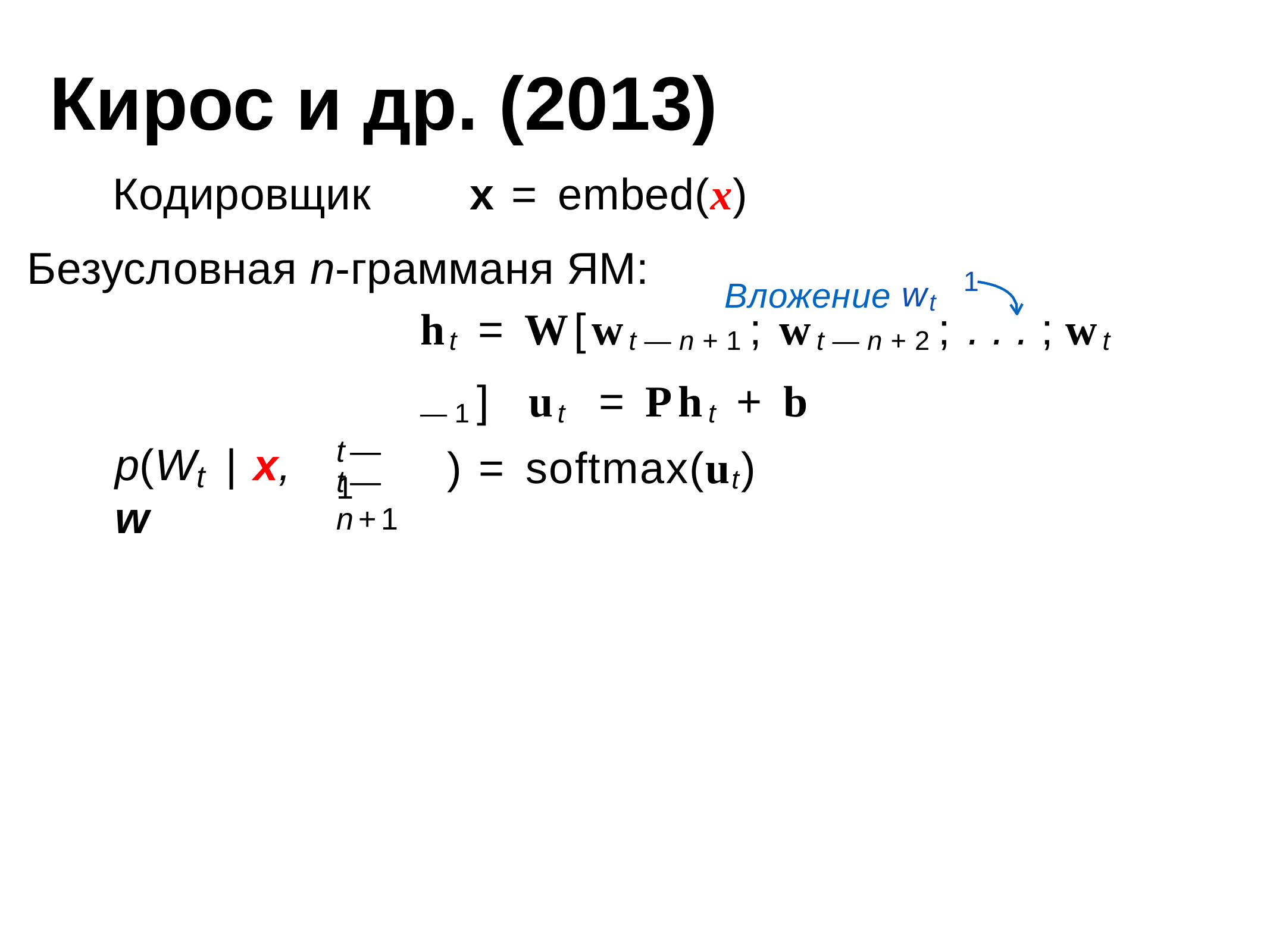

# Кирос и др. (2013)
Кодировщик 	x = embed(x)
Безусловная n-грамманя ЯМ:
Вложение wt
1

ht	= W[wt—n+1; wt—n+2; . . . ; wt—1]  ut	= Pht + b

t—1
p(W	| x, w
) = softmax(ut)
t
t—n+1